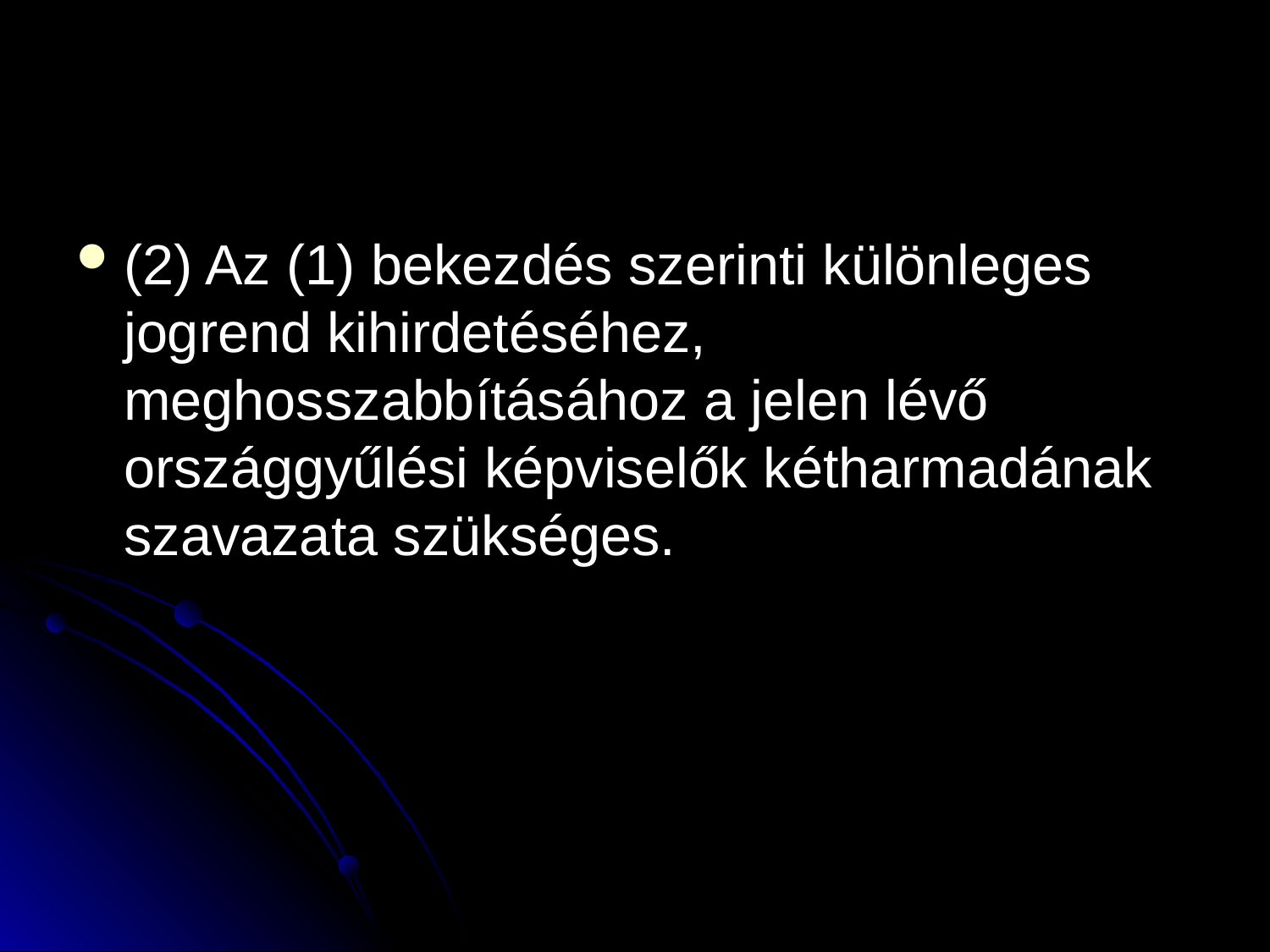

#
(2) Az (1) bekezdés szerinti különleges jogrend kihirdetéséhez, meghosszabbításához a jelen lévő országgyűlési képviselők kétharmadának szavazata szükséges.